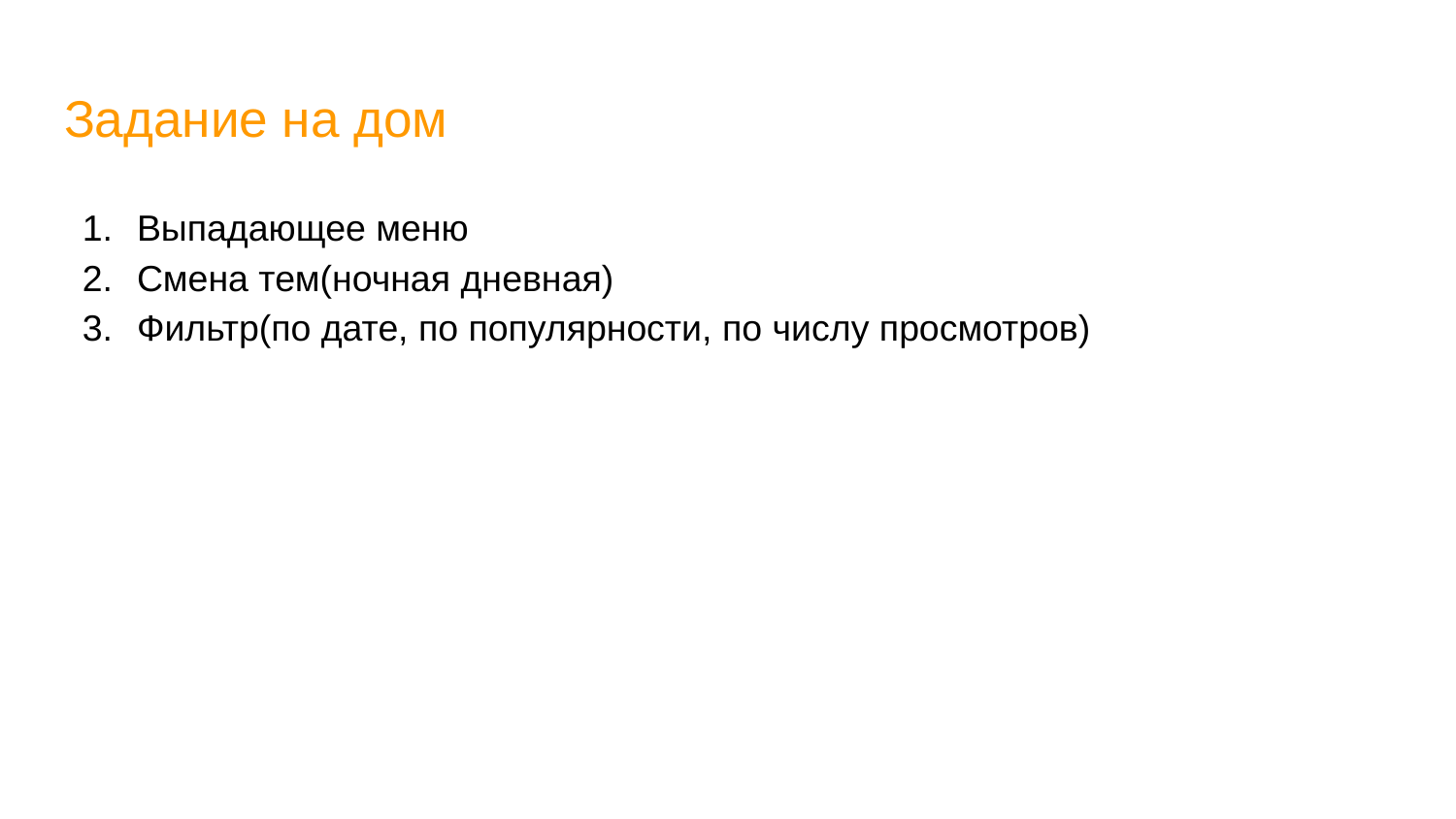

# Задание на дом
Выпадающее меню
Смена тем(ночная дневная)
Фильтр(по дате, по популярности, по числу просмотров)